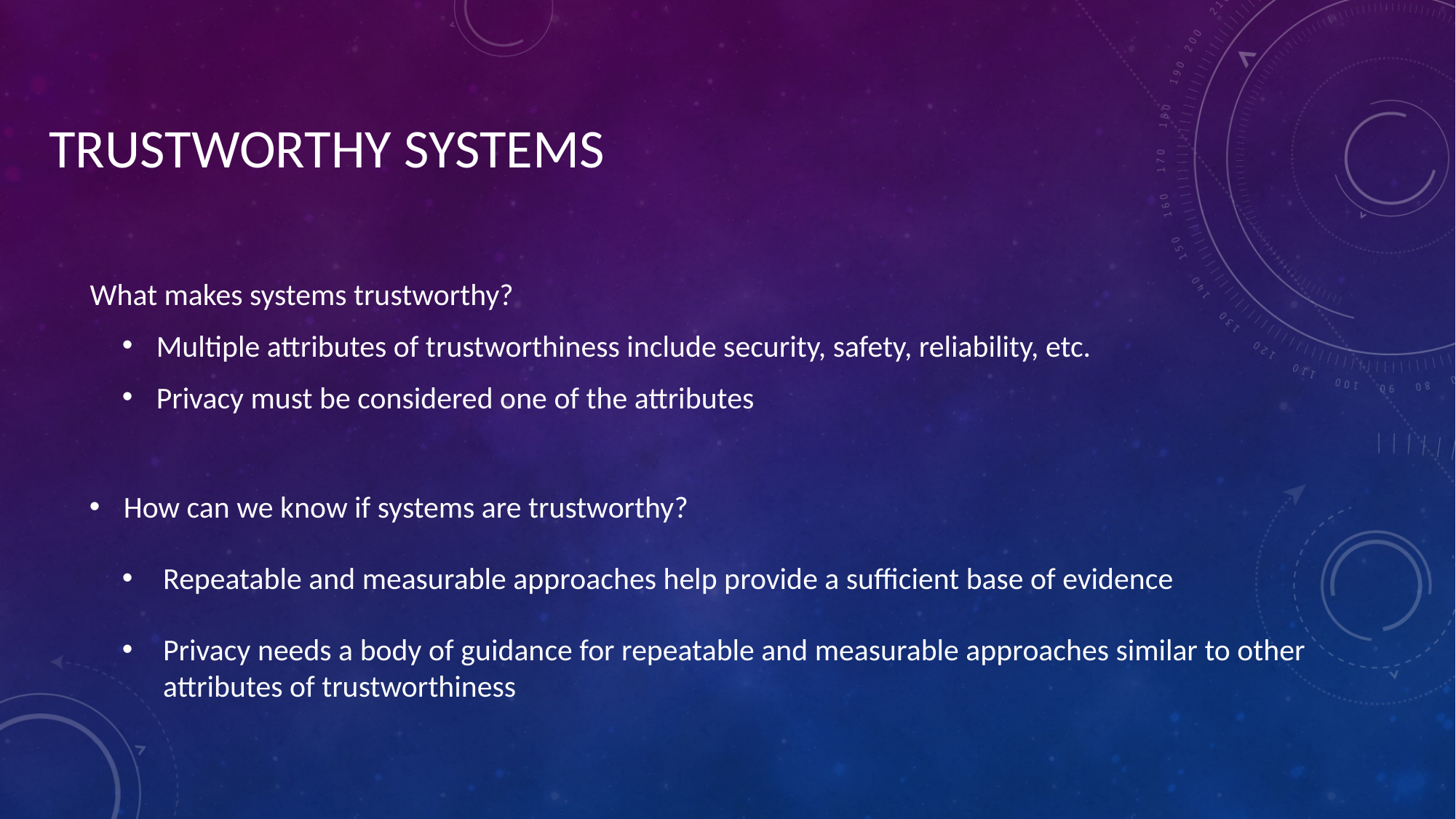

# Trustworthy Systems
What makes systems trustworthy?
Multiple attributes of trustworthiness include security, safety, reliability, etc.
Privacy must be considered one of the attributes

How can we know if systems are trustworthy?
Repeatable and measurable approaches help provide a sufficient base of evidence
Privacy needs a body of guidance for repeatable and measurable approaches similar to other attributes of trustworthiness